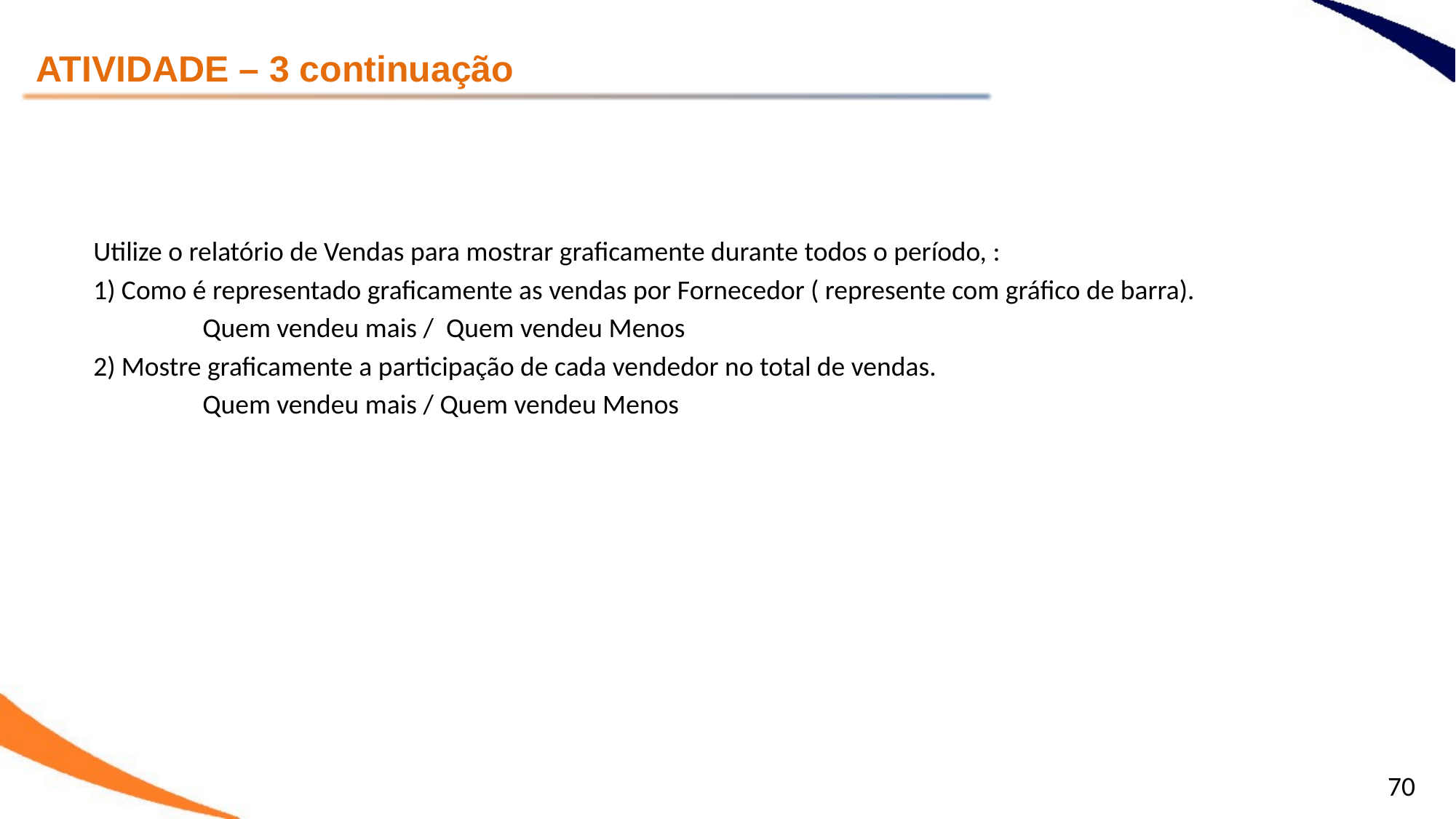

ATIVIDADE – 3 continuação
Utilize o relatório de Vendas para mostrar graficamente durante todos o período, :
1) Como é representado graficamente as vendas por Fornecedor ( represente com gráfico de barra).
	Quem vendeu mais /  Quem vendeu Menos
2) Mostre graficamente a participação de cada vendedor no total de vendas.
	Quem vendeu mais / Quem vendeu Menos